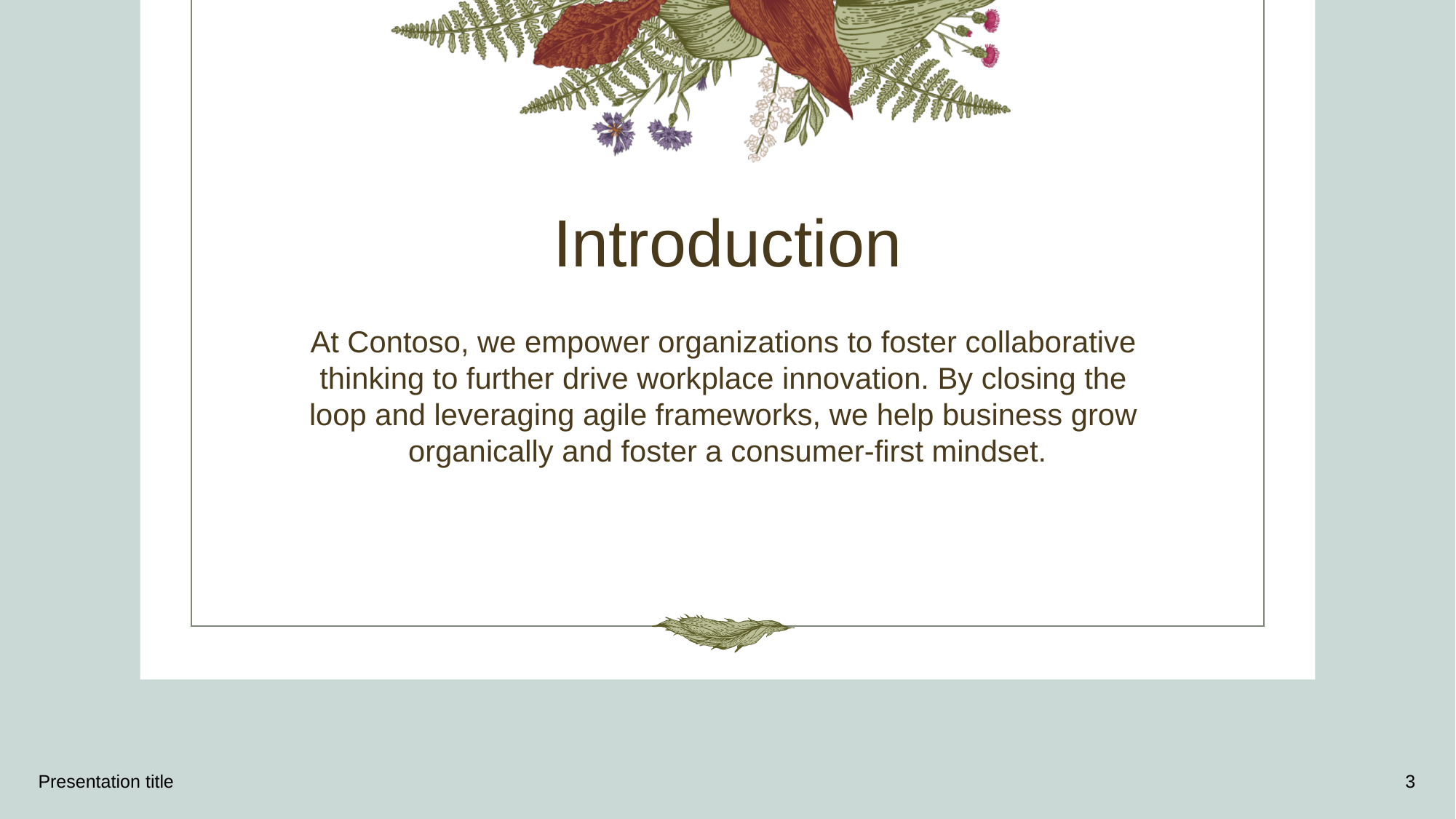

# Introduction
At Contoso, we empower organizations to foster collaborative
thinking to further drive workplace innovation. By closing the
loop and leveraging agile frameworks, we help business grow
organically and foster a consumer-first mindset.
Presentation title
3